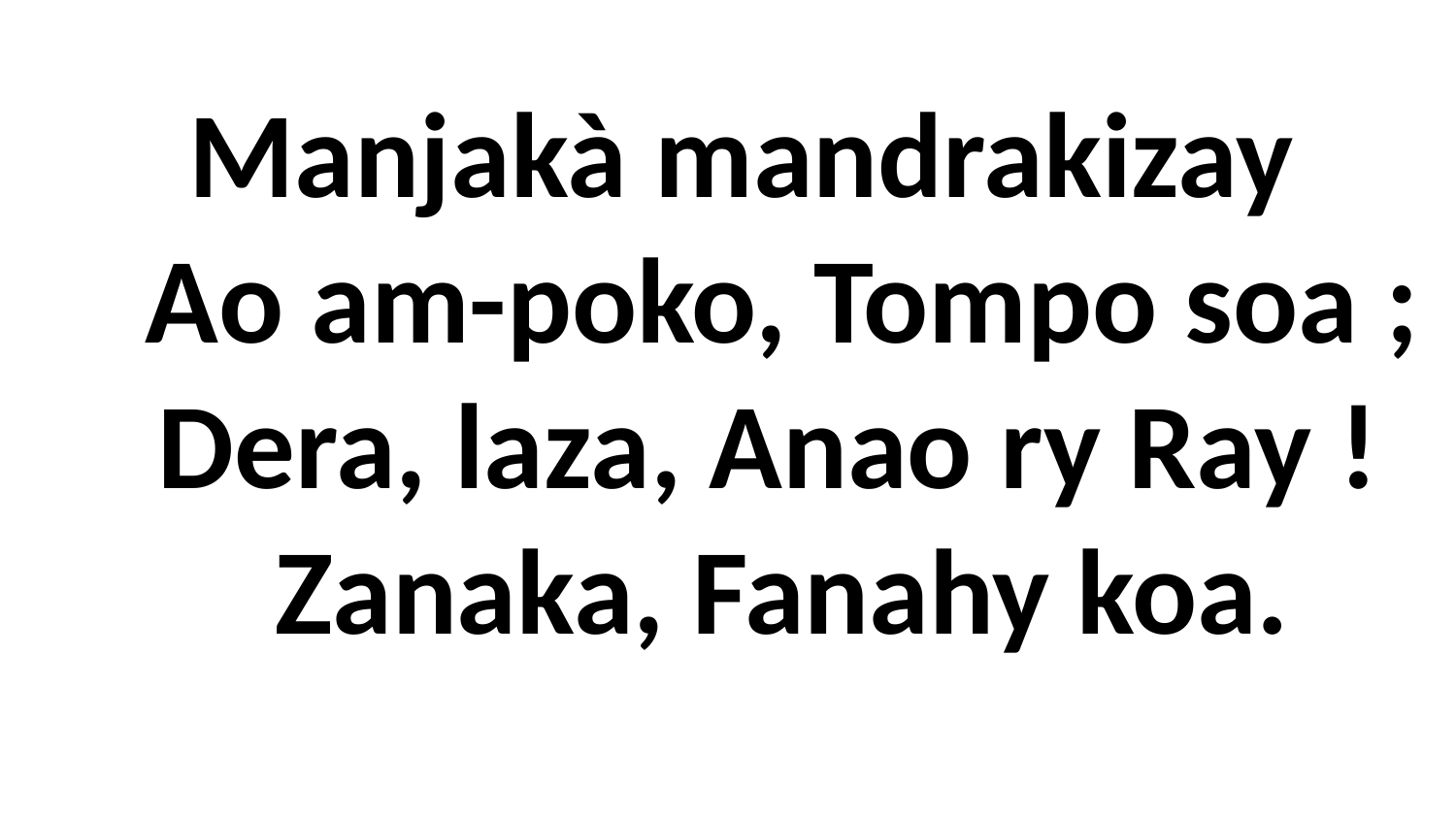

# Manjakà mandrakizay Ao am-poko, Tompo soa ; Dera, laza, Anao ry Ray ! Zanaka, Fanahy koa.